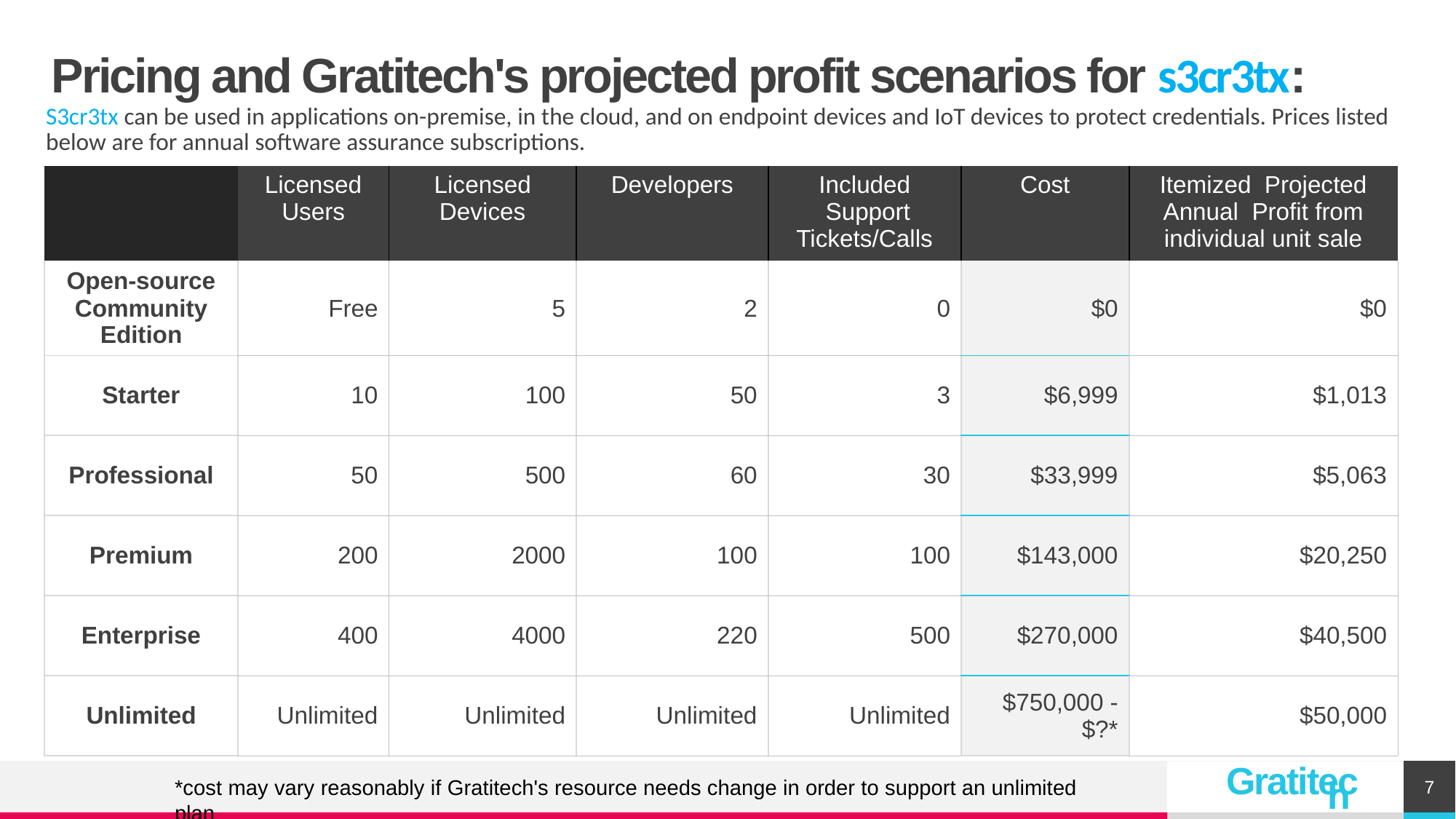

# Pricing and Gratitech's projected profit scenarios for s3cr3tx:
S3cr3tx can be used in applications on-premise, in the cloud, and on endpoint devices and IoT devices to protect credentials. Prices listed below are for annual software assurance subscriptions.
|  | Licensed Users | Licensed Devices | Developers | Included  Support Tickets/Calls | Cost | Itemized  Projected Annual  Profit from individual unit sale |
| --- | --- | --- | --- | --- | --- | --- |
| Open-source Community Edition | Free | 5 | 2 | 0 | $0 | $0 |
| Starter | 10 | 100 | 50 | 3 | $6,999 | $1,013 |
| Professional | 50 | 500 | 60 | 30 | $33,999 | $5,063 |
| Premium | 200 | 2000 | 100 | 100 | $143,000 | $20,250 |
| Enterprise | 400 | 4000 | 220 | 500 | $270,000 | $40,500 |
| Unlimited | Unlimited | Unlimited | Unlimited | Unlimited | $750,000 - $?\* | $50,000 |

7
*cost may vary reasonably if Gratitech's resource needs change in order to support an unlimited plan
Gratitech